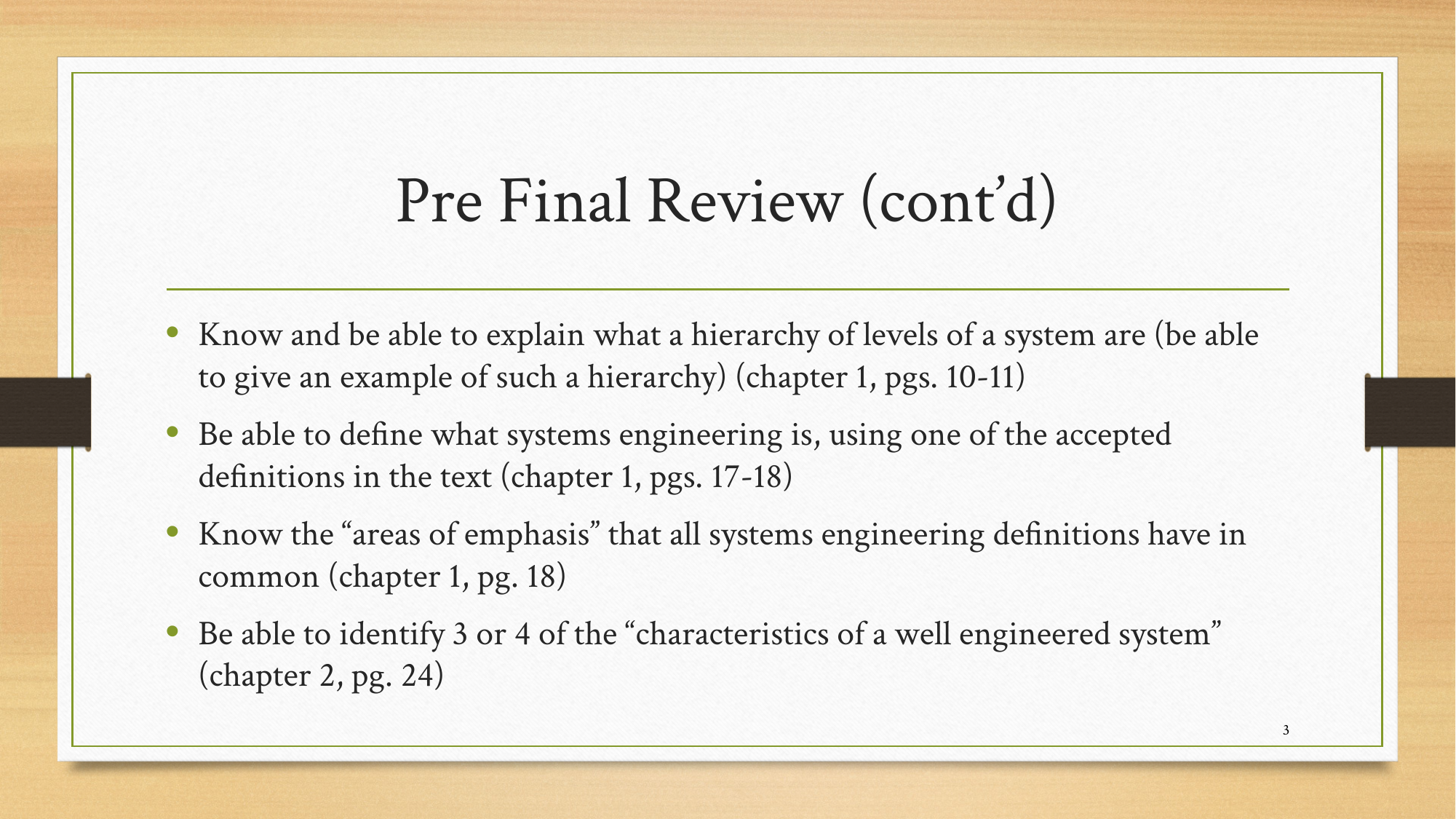

# Pre Final Review (cont’d)
Know and be able to explain what a hierarchy of levels of a system are (be able to give an example of such a hierarchy) (chapter 1, pgs. 10-11)
Be able to define what systems engineering is, using one of the accepted definitions in the text (chapter 1, pgs. 17-18)
Know the “areas of emphasis” that all systems engineering definitions have in common (chapter 1, pg. 18)
Be able to identify 3 or 4 of the “characteristics of a well engineered system” (chapter 2, pg. 24)
3